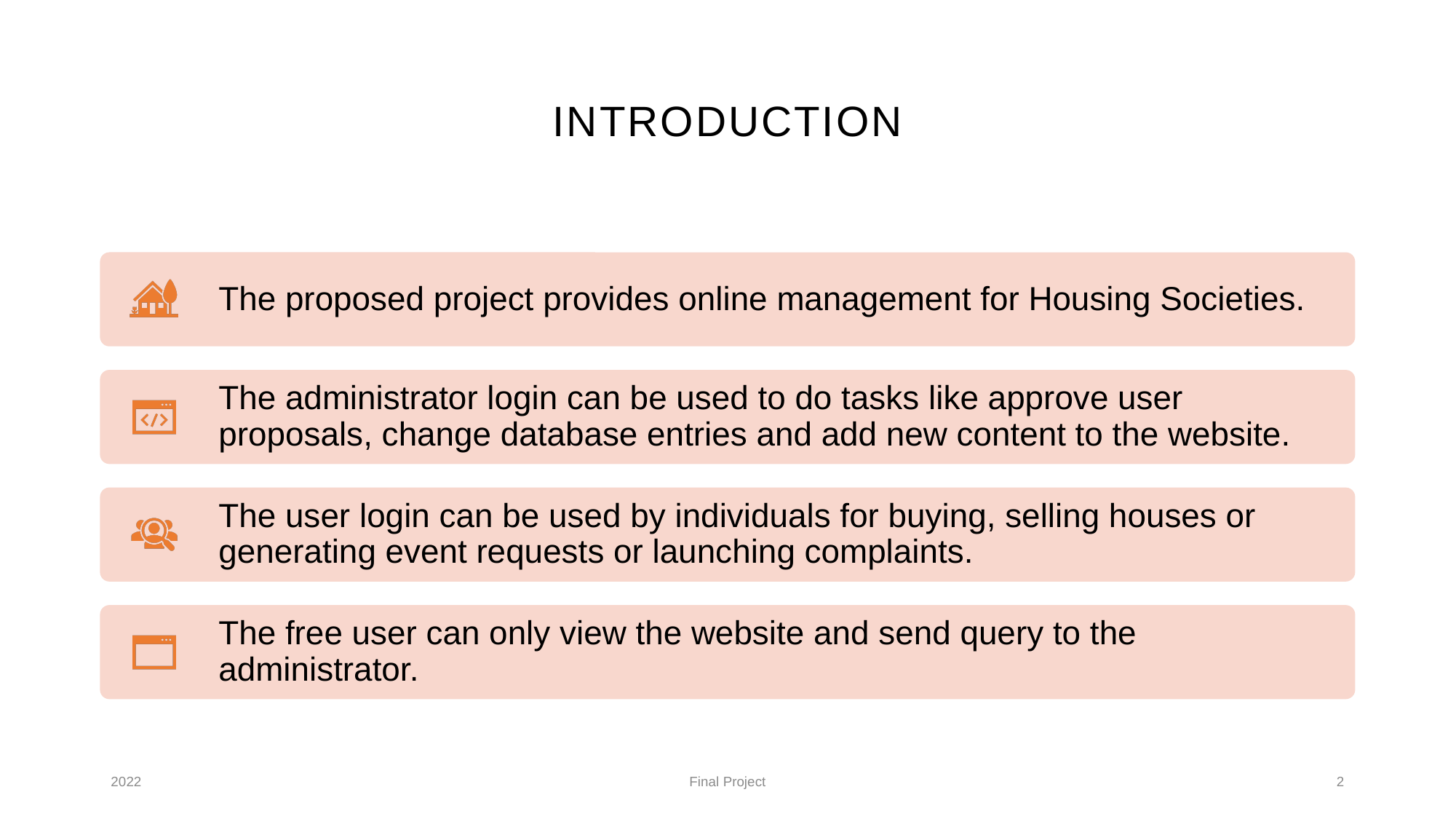

# Introduction
The proposed project provides online management for Housing Societies.
The administrator login can be used to do tasks like approve user proposals, change database entries and add new content to the website.
The user login can be used by individuals for buying, selling houses or generating event requests or launching complaints.
The free user can only view the website and send query to the administrator.
2022
Final Project
2